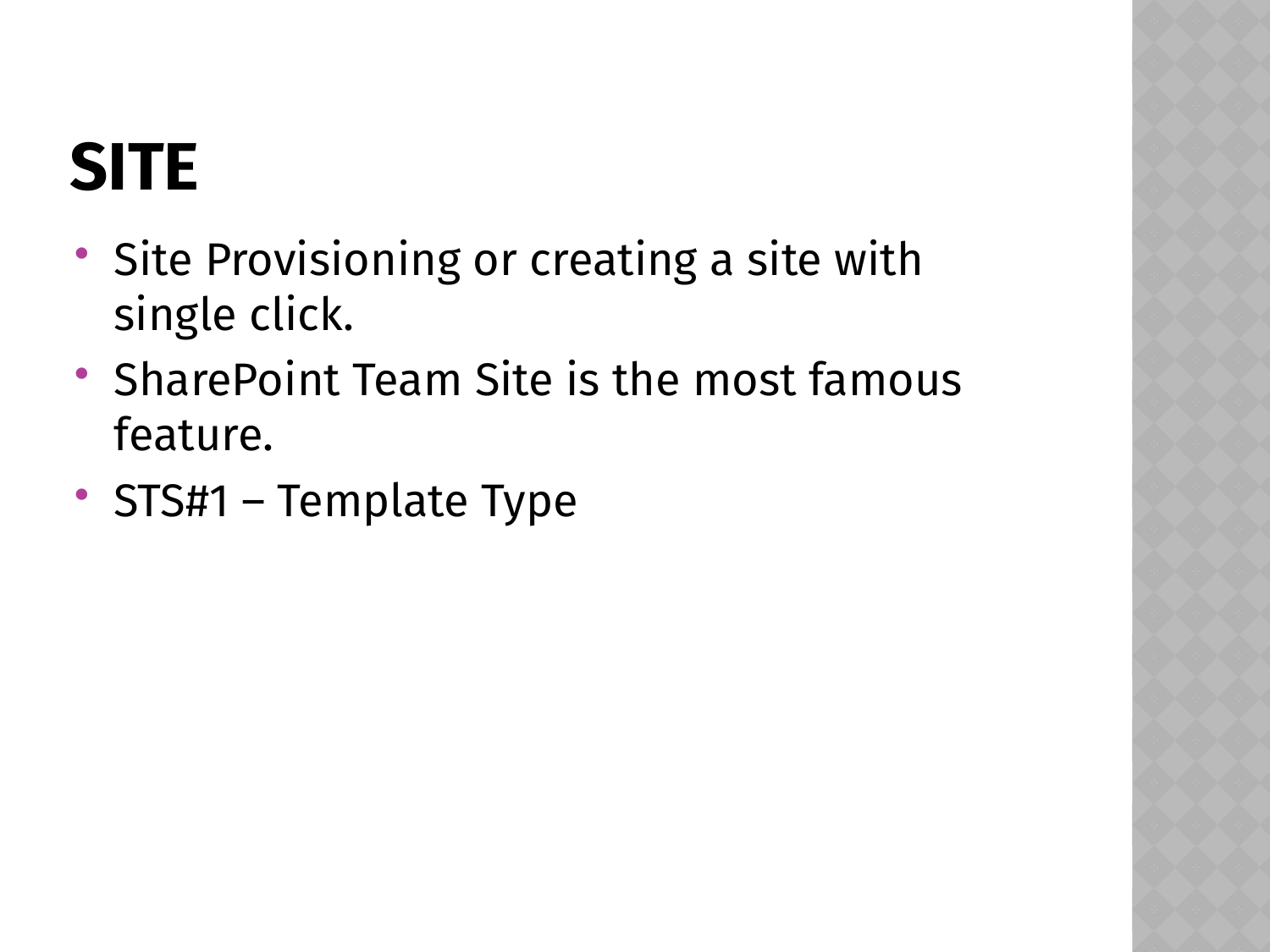

# site
Site Provisioning or creating a site with single click.
SharePoint Team Site is the most famous feature.
STS#1 – Template Type